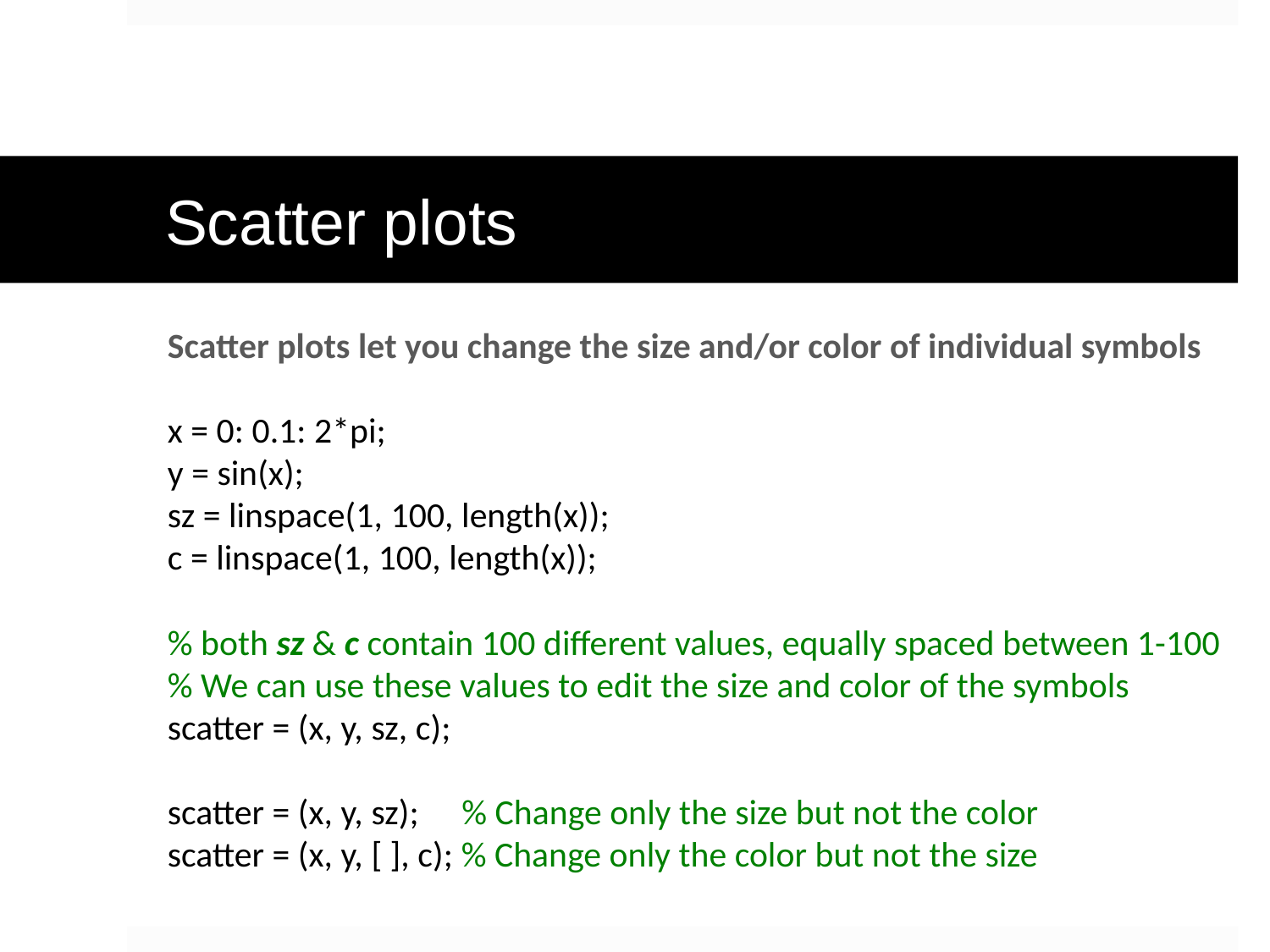

# Scatter plots
Scatter plots let you change the size and/or color of individual symbols

x = 0: 0.1: 2*pi;
y = sin(x);
sz = linspace(1, 100, length(x));
c = linspace(1, 100, length(x));

% both sz & c contain 100 different values, equally spaced between 1-100
% We can use these values to edit the size and color of the symbols
scatter = (x, y, sz, c);

scatter = (x, y, sz);	     % Change only the size but not the color
scatter = (x, y, [ ], c); % Change only the color but not the size